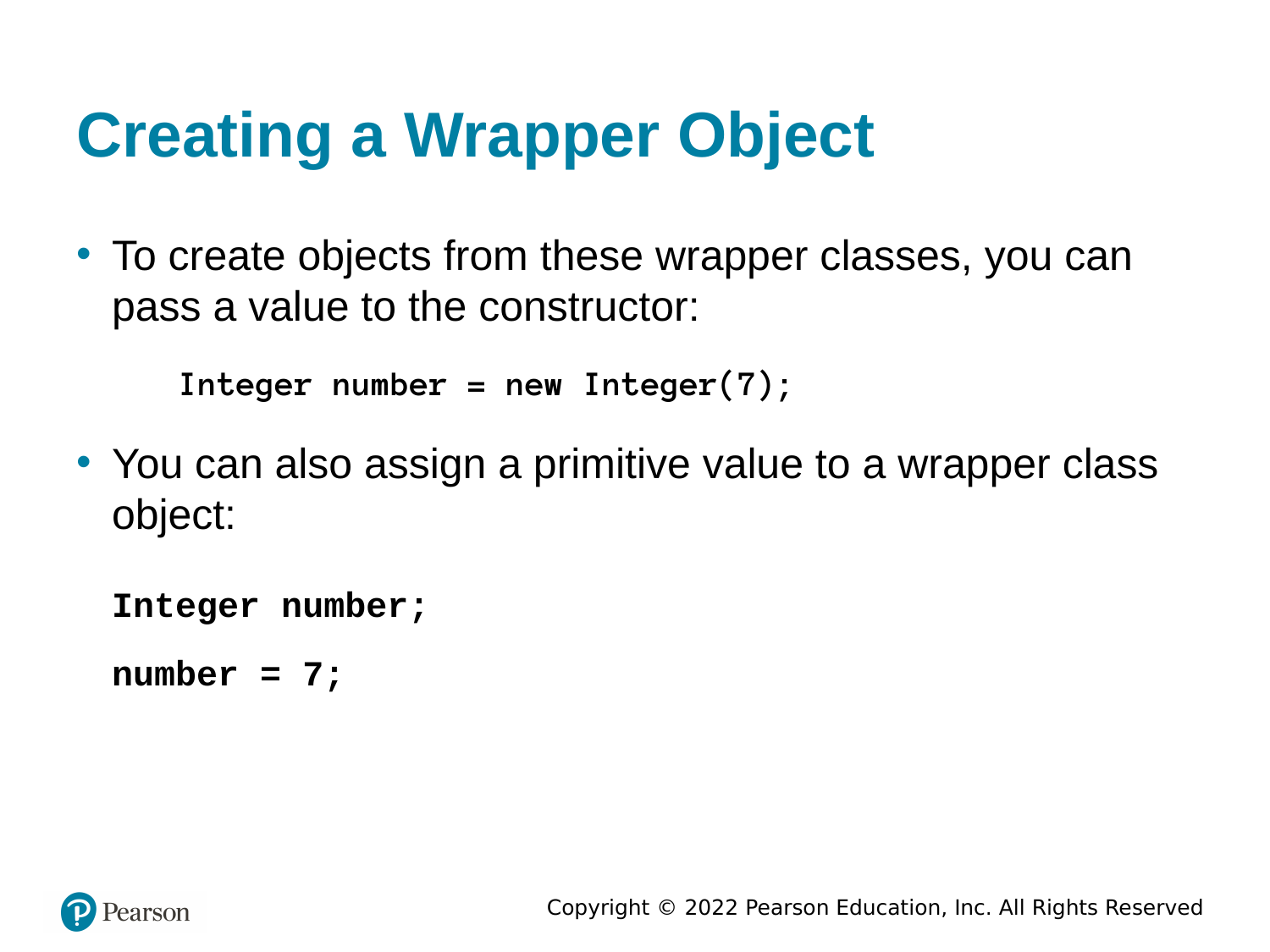

# Creating a Wrapper Object
To create objects from these wrapper classes, you can pass a value to the constructor:
Integer number = new Integer(7);
You can also assign a primitive value to a wrapper class object:
	Integer number;
	number = 7;